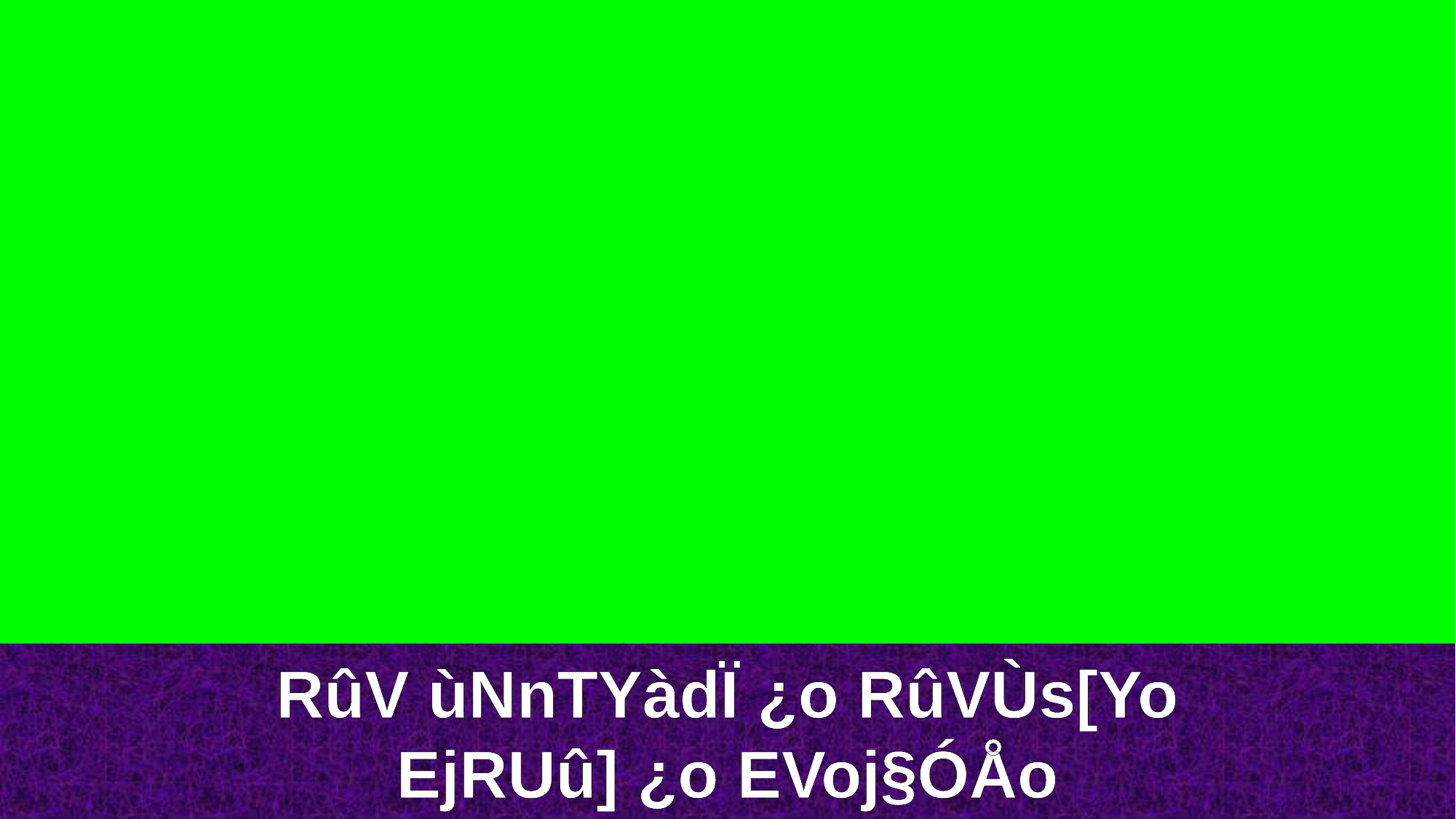

RûV ùNnTYàdÏ ¿o RûVÙs[Yo
EjRUû] ¿o EVoj§ÓÅo